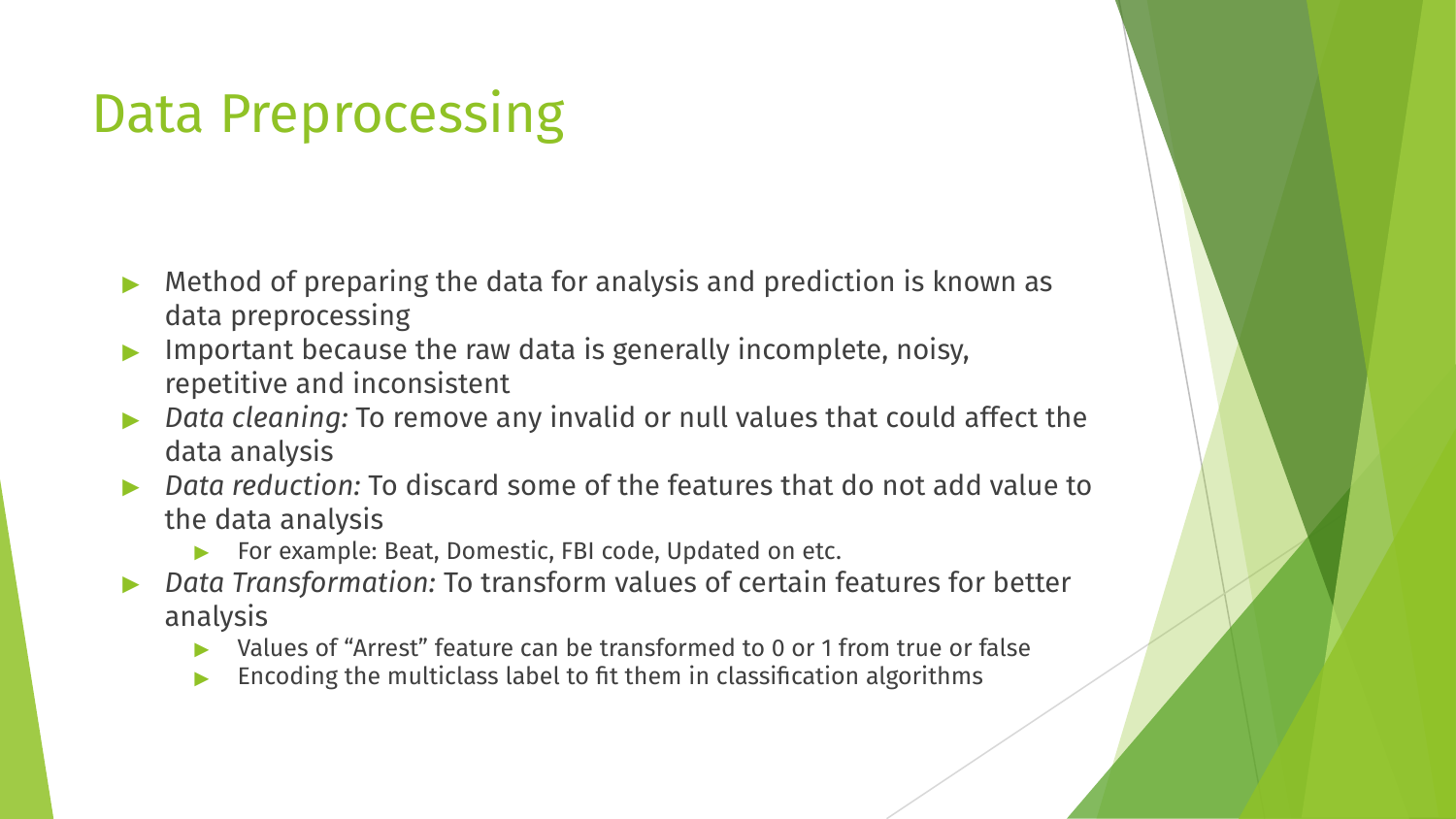

# Data Preprocessing
Method of preparing the data for analysis and prediction is known as data preprocessing
Important because the raw data is generally incomplete, noisy, repetitive and inconsistent
Data cleaning: To remove any invalid or null values that could affect the data analysis
Data reduction: To discard some of the features that do not add value to the data analysis
For example: Beat, Domestic, FBI code, Updated on etc.
Data Transformation: To transform values of certain features for better analysis
Values of “Arrest” feature can be transformed to 0 or 1 from true or false
Encoding the multiclass label to fit them in classification algorithms